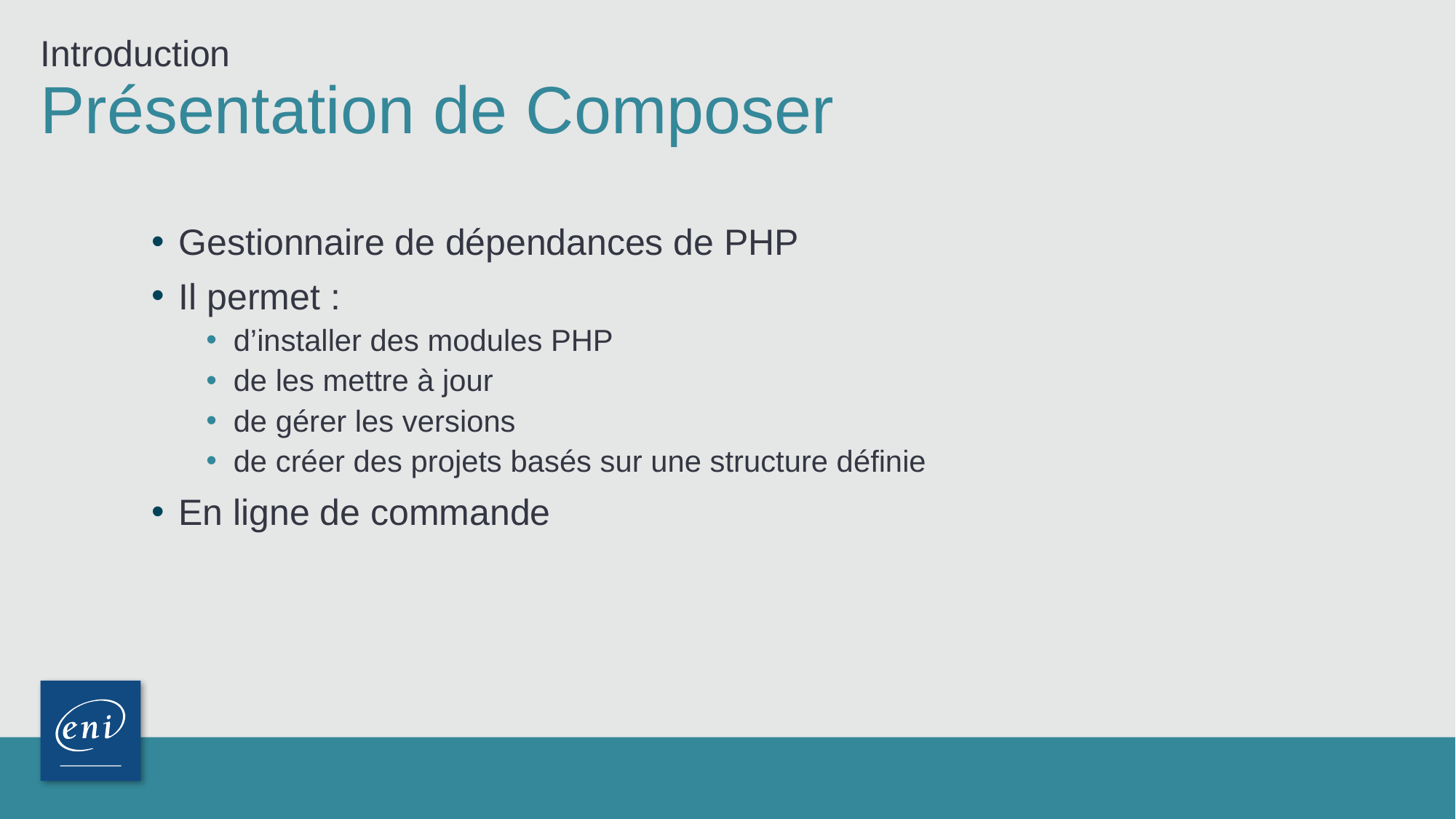

Introduction
# Présentation de Composer
Gestionnaire de dépendances de PHP
Il permet :
d’installer des modules PHP
de les mettre à jour
de gérer les versions
de créer des projets basés sur une structure définie
En ligne de commande